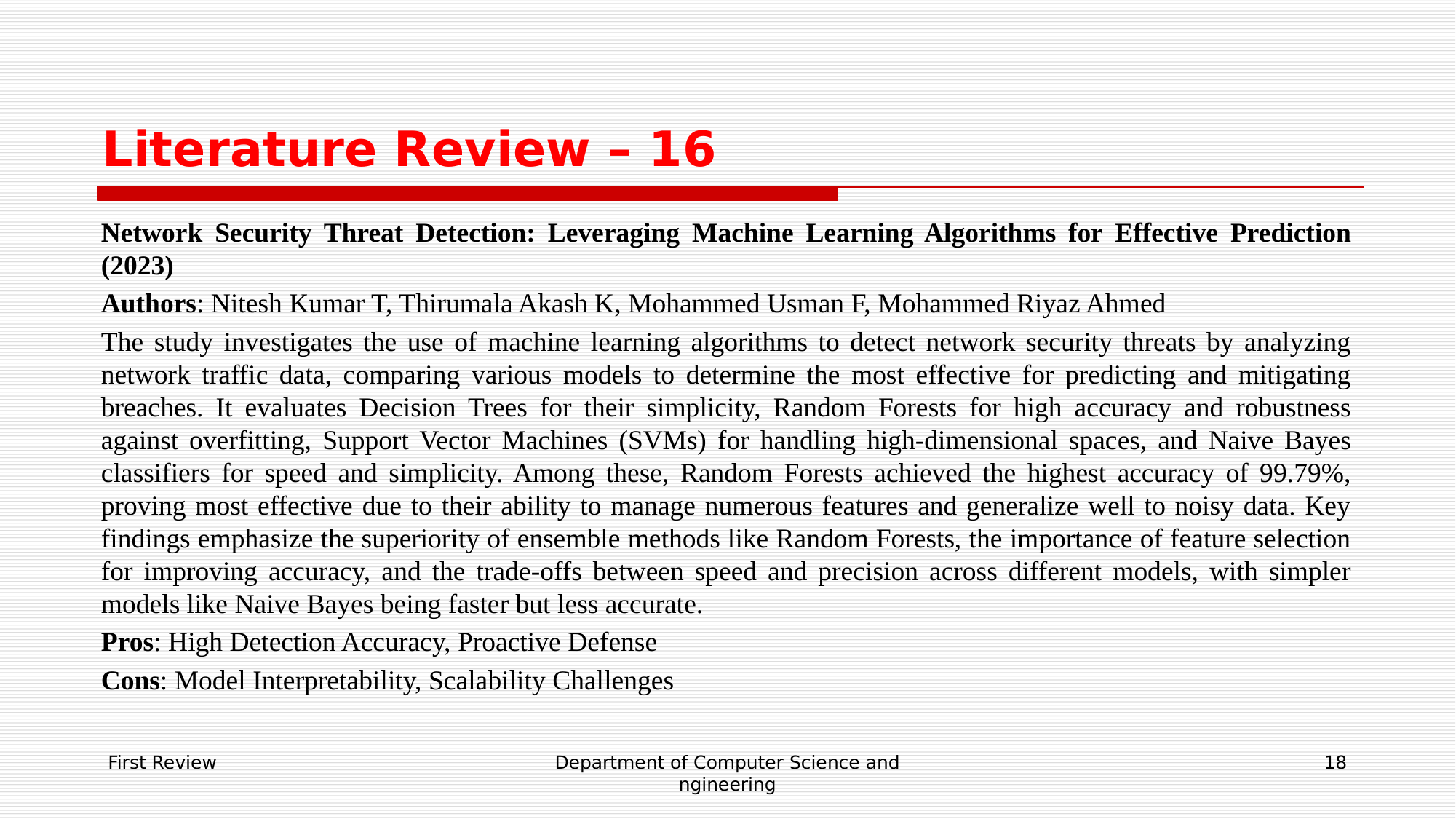

# Literature Review – 16
Network Security Threat Detection: Leveraging Machine Learning Algorithms for Effective Prediction (2023)
Authors: Nitesh Kumar T, Thirumala Akash K, Mohammed Usman F, Mohammed Riyaz Ahmed
The study investigates the use of machine learning algorithms to detect network security threats by analyzing network traffic data, comparing various models to determine the most effective for predicting and mitigating breaches. It evaluates Decision Trees for their simplicity, Random Forests for high accuracy and robustness against overfitting, Support Vector Machines (SVMs) for handling high-dimensional spaces, and Naive Bayes classifiers for speed and simplicity. Among these, Random Forests achieved the highest accuracy of 99.79%, proving most effective due to their ability to manage numerous features and generalize well to noisy data. Key findings emphasize the superiority of ensemble methods like Random Forests, the importance of feature selection for improving accuracy, and the trade-offs between speed and precision across different models, with simpler models like Naive Bayes being faster but less accurate.
Pros: High Detection Accuracy, Proactive Defense
Cons: Model Interpretability, Scalability Challenges

First Review
Department of Computer Science and ngineering
18